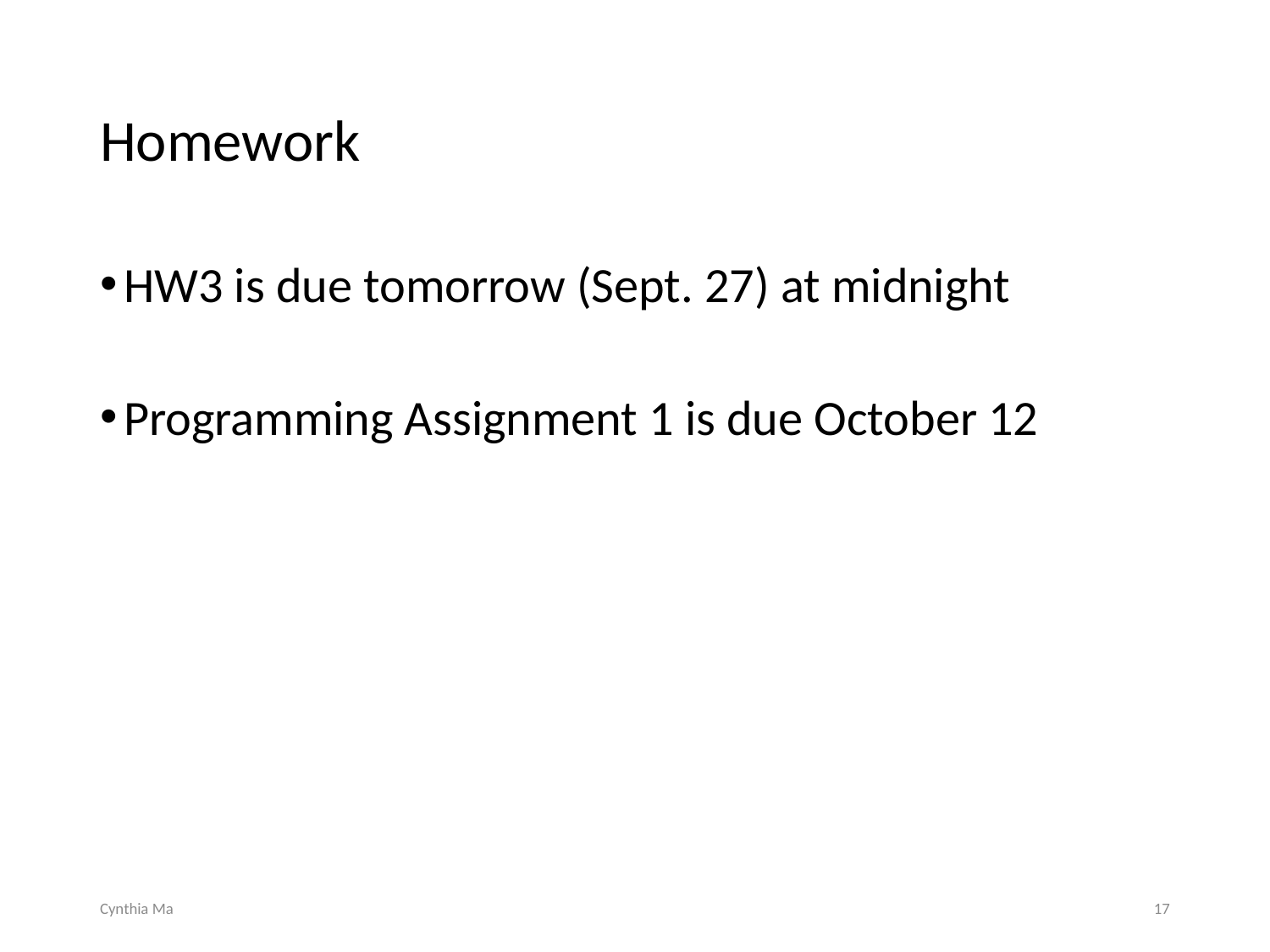

# Homework
HW3 is due tomorrow (Sept. 27) at midnight

Programming Assignment 1 is due October 12
Cynthia Ma
17